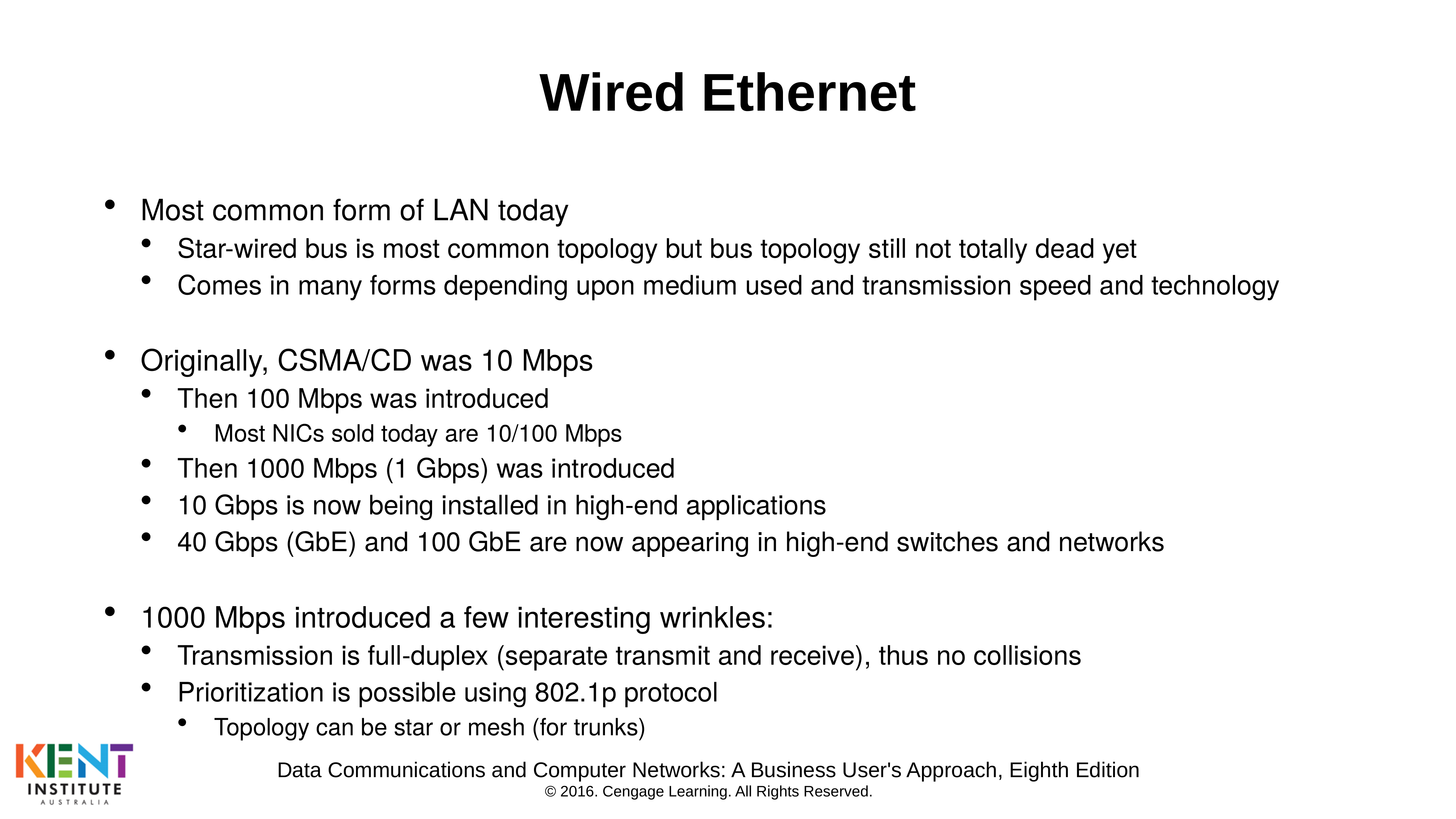

# Wired Ethernet

Most common form of LAN today
Star-wired bus is most common topology but bus topology still not totally dead yet
Comes in many forms depending upon medium used and transmission speed and technology

Originally, CSMA/CD was 10 Mbps
Then 100 Mbps was introduced
Most NICs sold today are 10/100 Mbps
Then 1000 Mbps (1 Gbps) was introduced
10 Gbps is now being installed in high-end applications
40 Gbps (GbE) and 100 GbE are now appearing in high-end switches and networks

1000 Mbps introduced a few interesting wrinkles:
Transmission is full-duplex (separate transmit and receive), thus no collisions
Prioritization is possible using 802.1p protocol
Topology can be star or mesh (for trunks)
Data Communications and Computer Networks: A Business User's Approach, Eighth Edition
© 2016. Cengage Learning. All Rights Reserved.